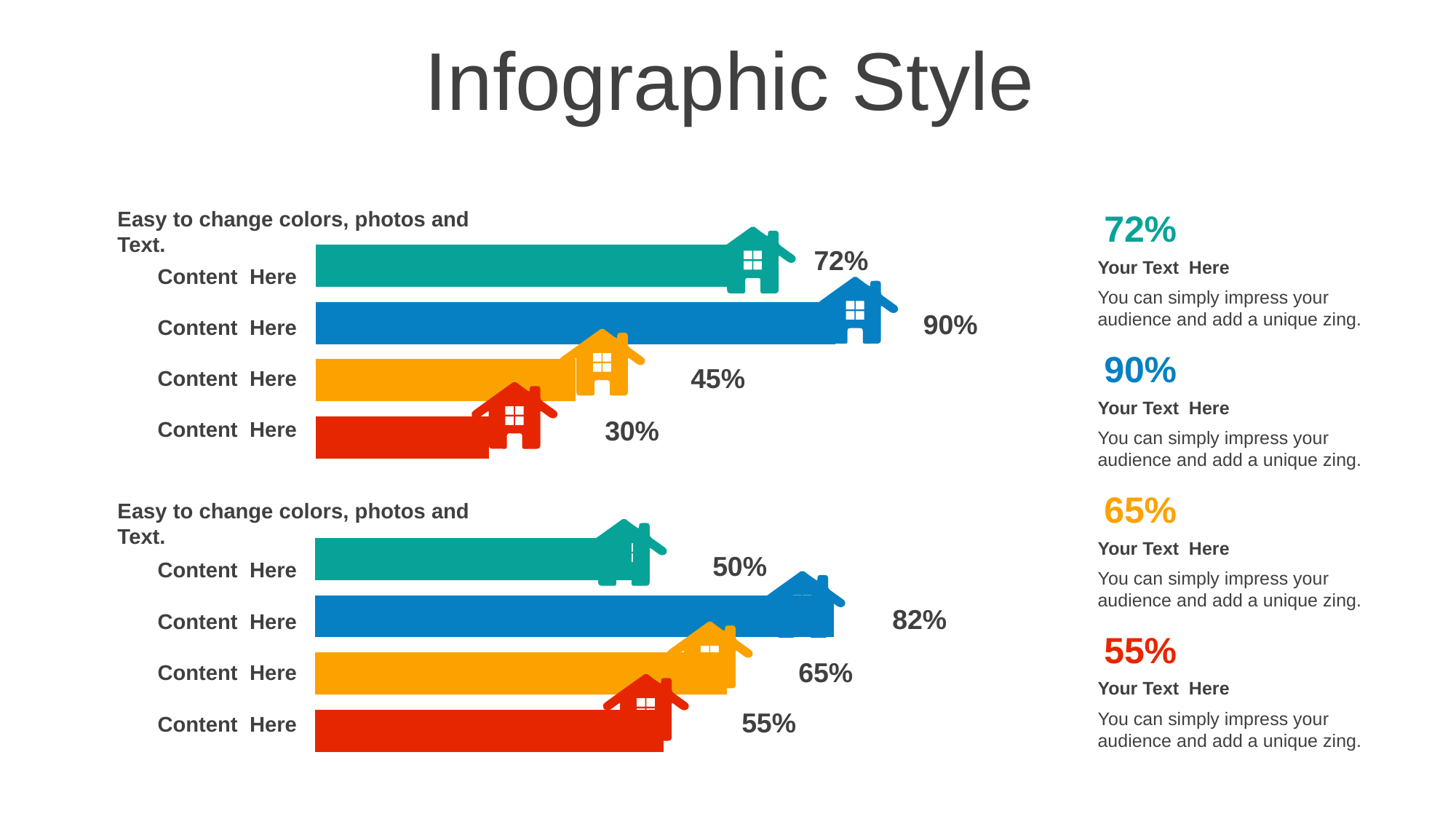

Infographic Style
Easy to change colors, photos and Text.
72%
Your Text  Here
You can simply impress your audience and add a unique zing.

### Chart

| Category | Series 1 |
|---|---|
| Category 1 | 30.0 |
| Category 2 | 45.0 |
| Category 3 | 90.0 |
| Category 4 | 72.0 |
72%
Content  Here

90%
Content  Here

90%
Your Text  Here
You can simply impress your audience and add a unique zing.
45%
Content  Here

30%
Content  Here
65%
Your Text  Here
You can simply impress your audience and add a unique zing.
Easy to change colors, photos and Text.

### Chart

| Category | Series 1 |
|---|---|
| Category 1 | 55.0 |
| Category 2 | 65.0 |
| Category 3 | 82.0 |
| Category 4 | 50.0 |
50%
Content  Here

82%
Content  Here
55%
Your Text  Here
You can simply impress your audience and add a unique zing.

65%
Content  Here

55%
Content  Here